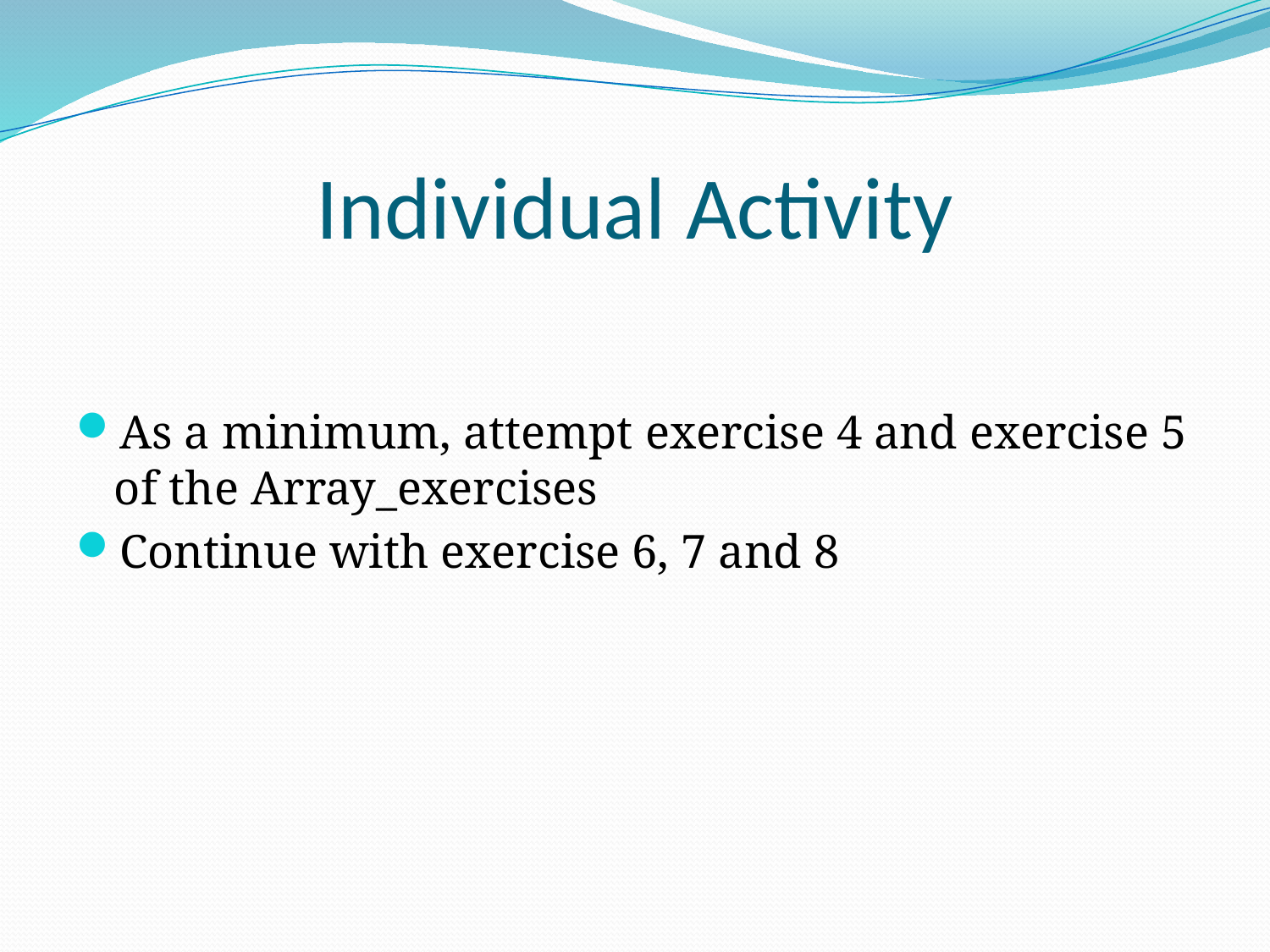

# Individual Activity

As a minimum, attempt exercise 4 and exercise 5 of the Array_exercises
Continue with exercise 6, 7 and 8